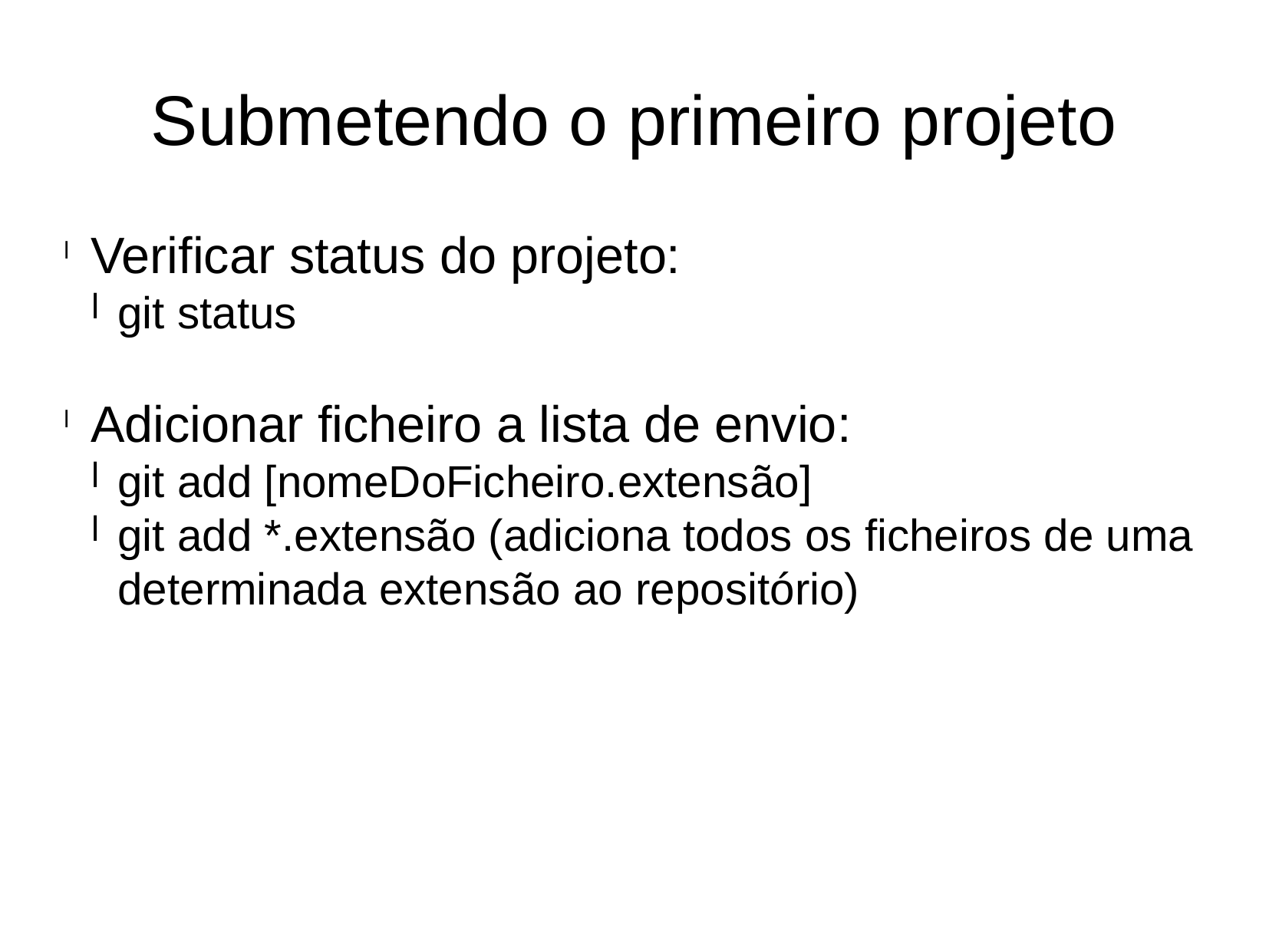

Submetendo o primeiro projeto
Verificar status do projeto:
git status

Adicionar ficheiro a lista de envio:
git add [nomeDoFicheiro.extensão]
git add *.extensão (adiciona todos os ficheiros de uma determinada extensão ao repositório)